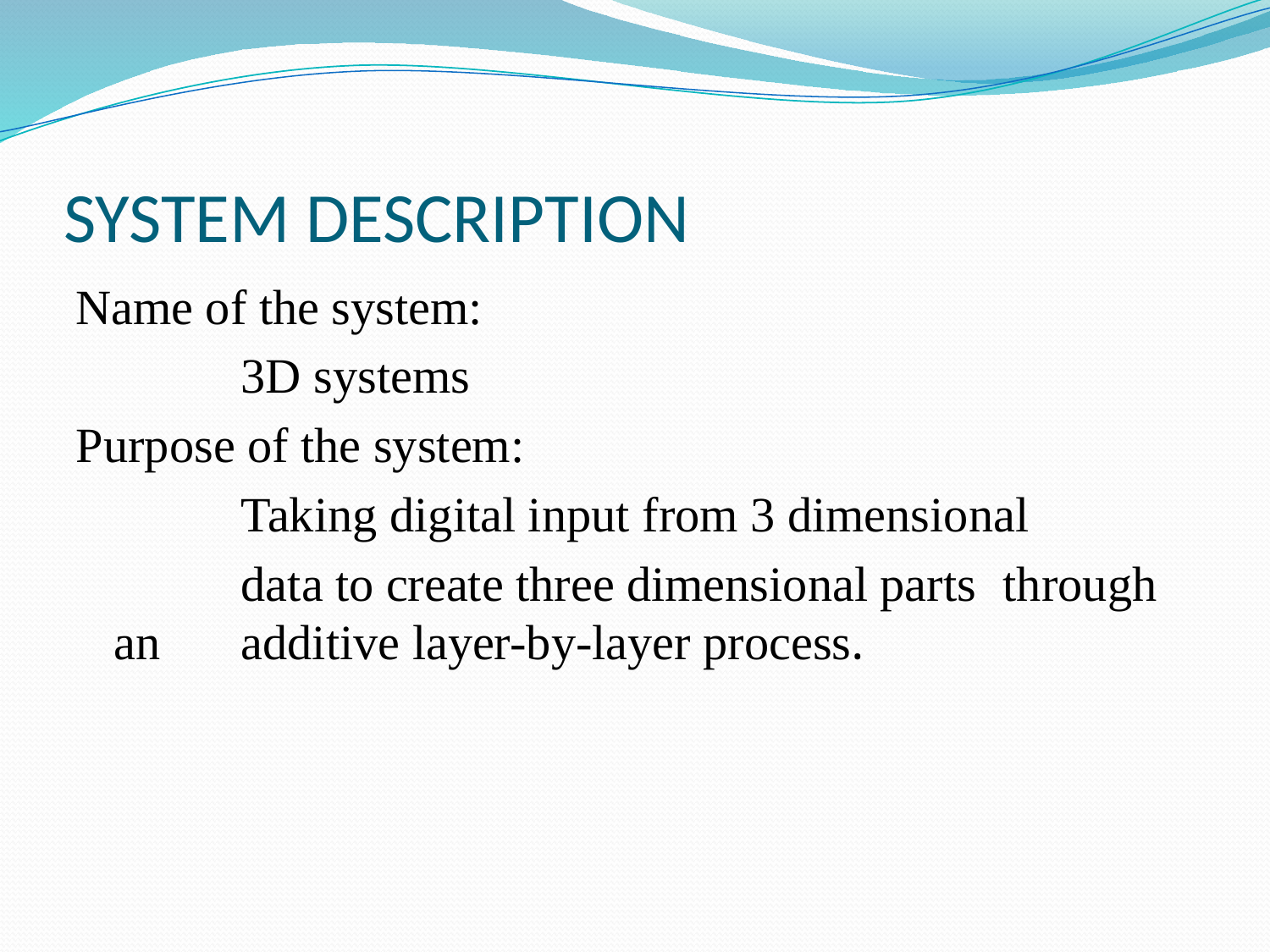

# SYSTEM DESCRIPTION
Name of the system:
		3D systems
Purpose of the system:
 		Taking digital input from 3 dimensional
		data to create three dimensional parts 	through an 	additive layer-by-layer process.